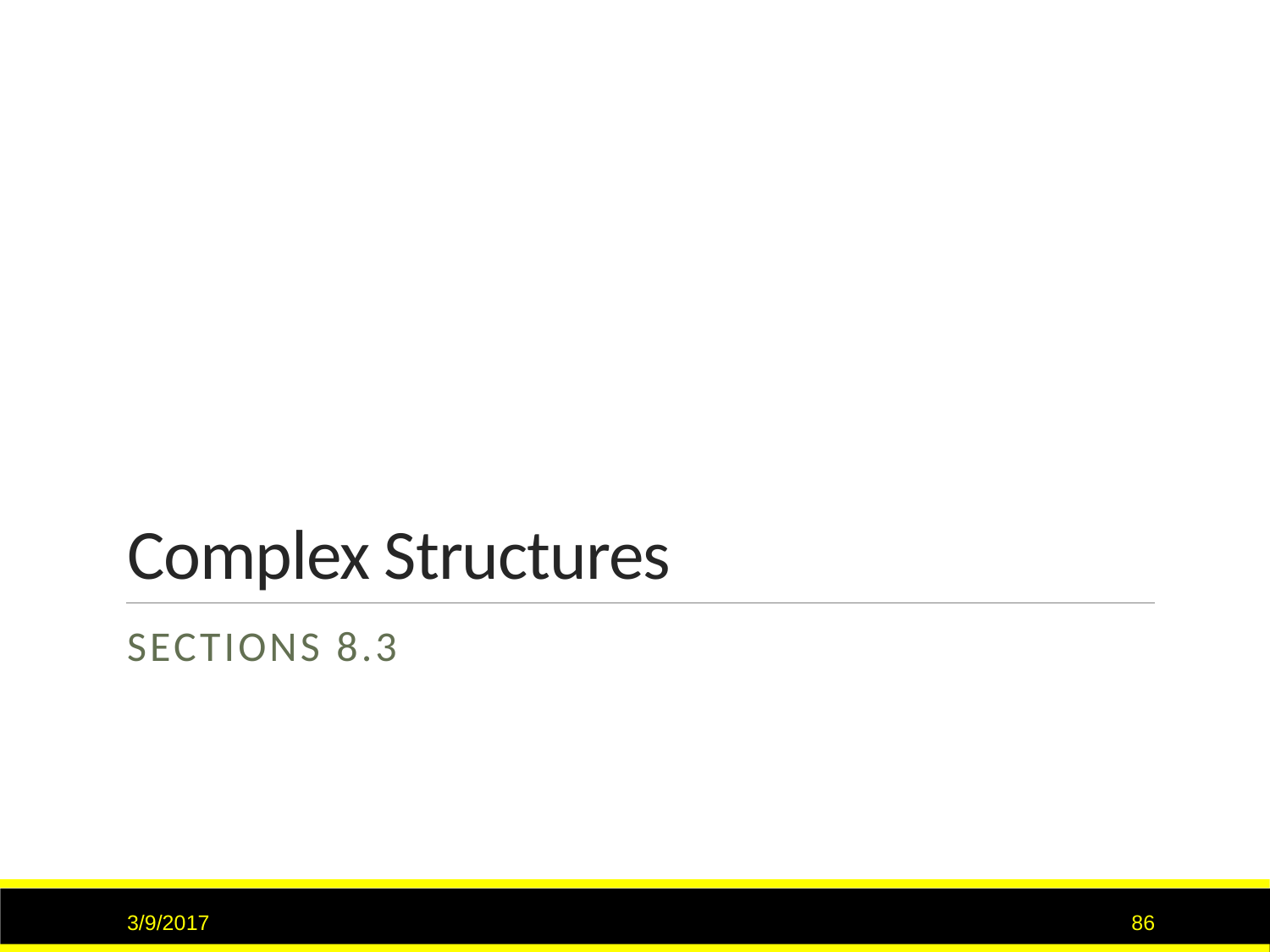

# Complex Structures
Sections 8.3
3/9/2017
86